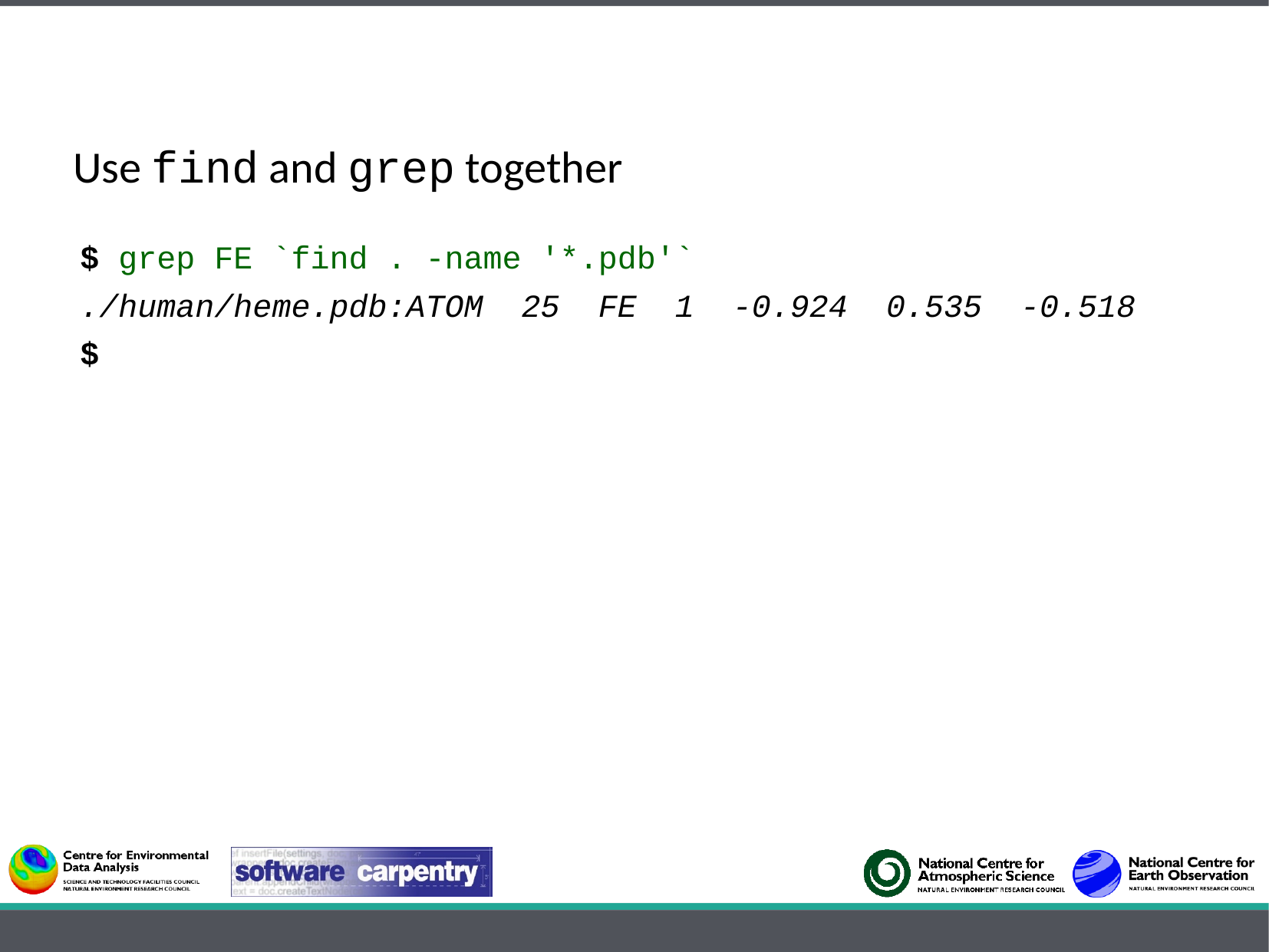

Use find and grep together
$ grep FE `find . -name '*.pdb'`
./human/heme.pdb:ATOM  25  FE  1  -0.924  0.535  -0.518
$